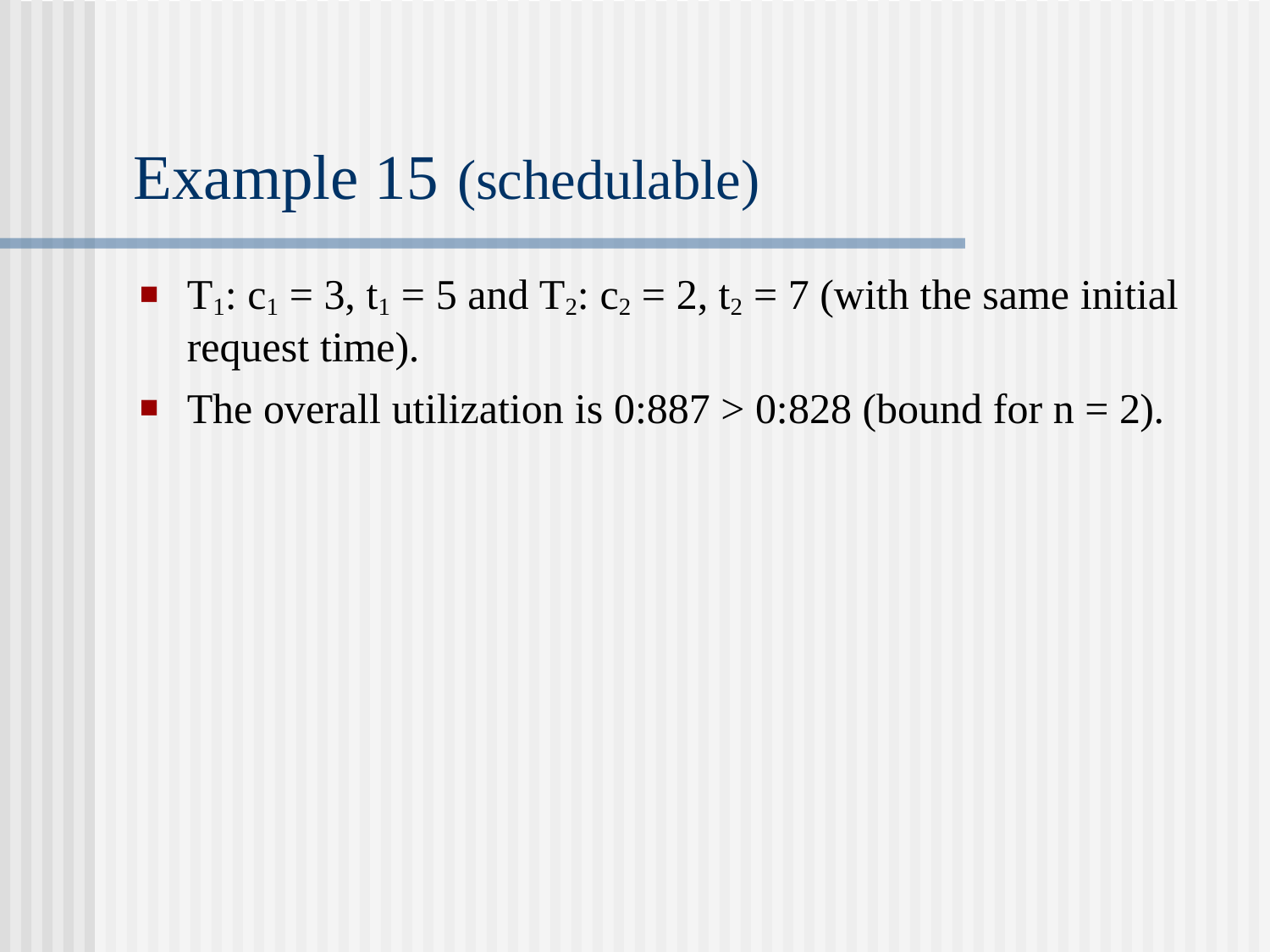

# Example 15 (schedulable)
T1: c1 = 3, t1 = 5 and T2: c2 = 2, t2 = 7 (with the same initial request time).
The overall utilization is 0:887 > 0:828 (bound for n = 2).